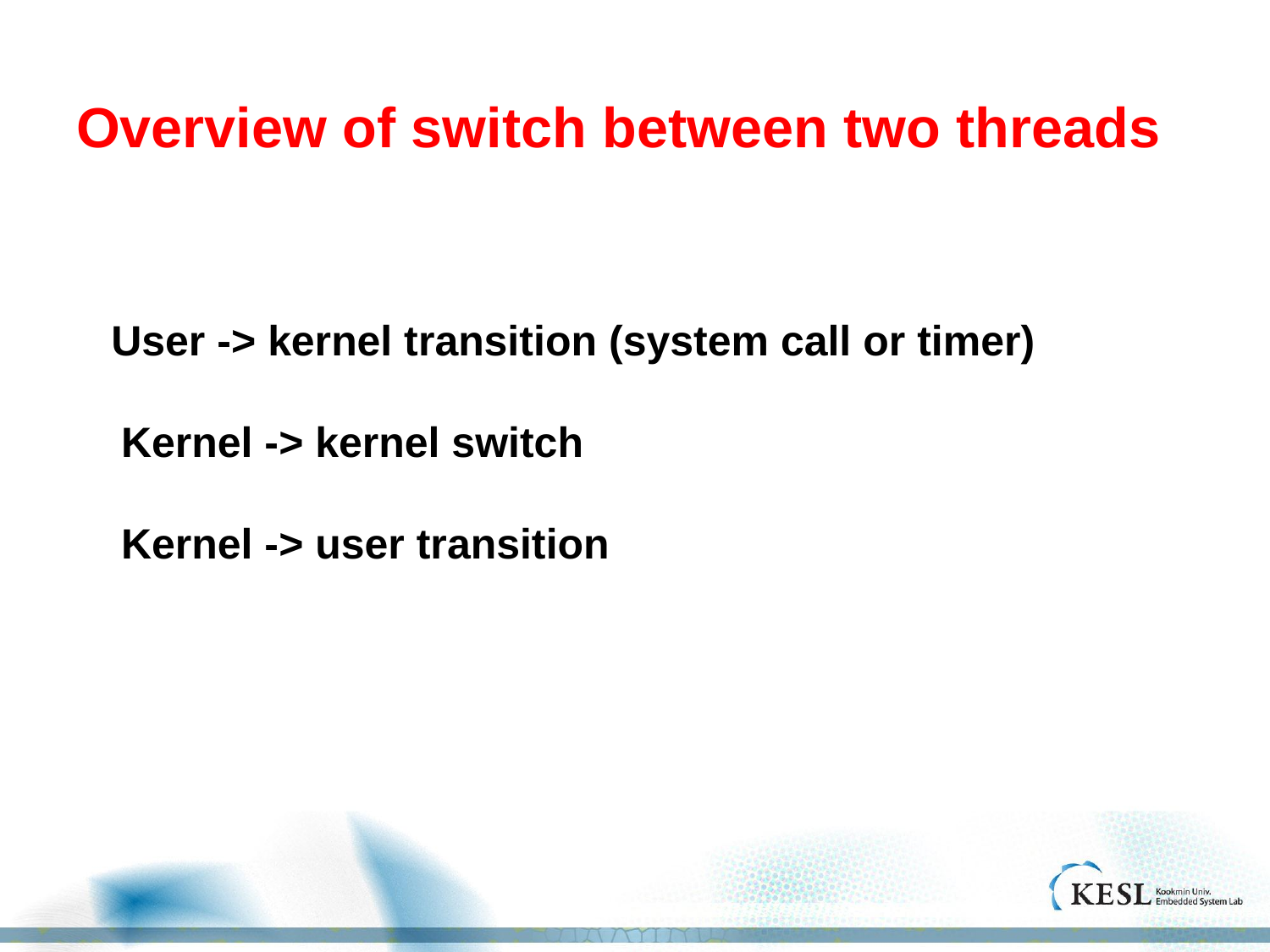

# Overview of switch between two threads

  User -> kernel transition (system call or timer)

  Kernel -> kernel switch

  Kernel -> user transition